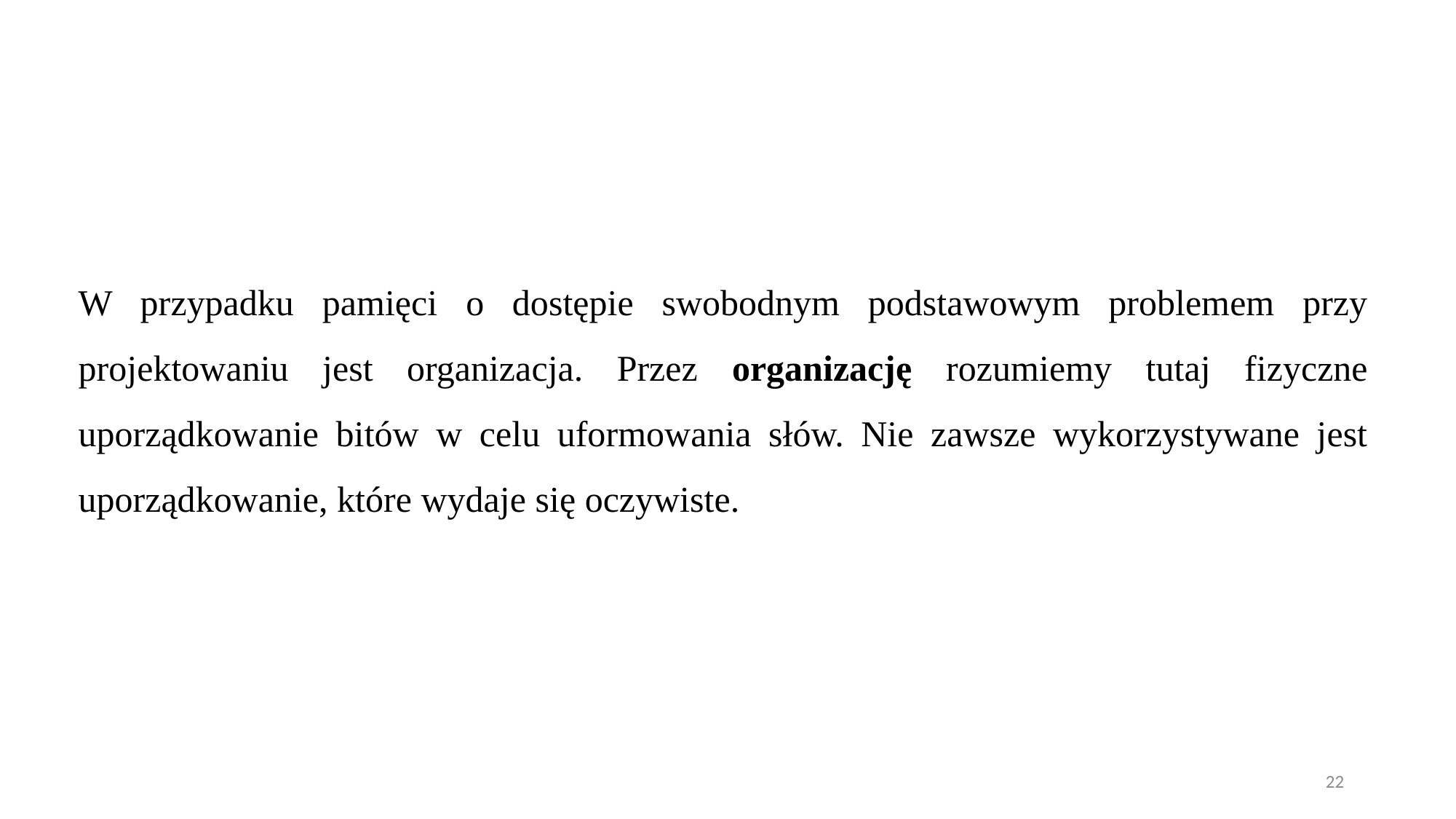

W przypadku pamięci o dostępie swobodnym podstawowym problemem przy projektowaniu jest organizacja. Przez organizację rozumiemy tutaj fizyczne uporządkowanie bitów w celu uformowania słów. Nie zawsze wykorzystywane jest uporządkowanie, które wydaje się oczywiste.
22